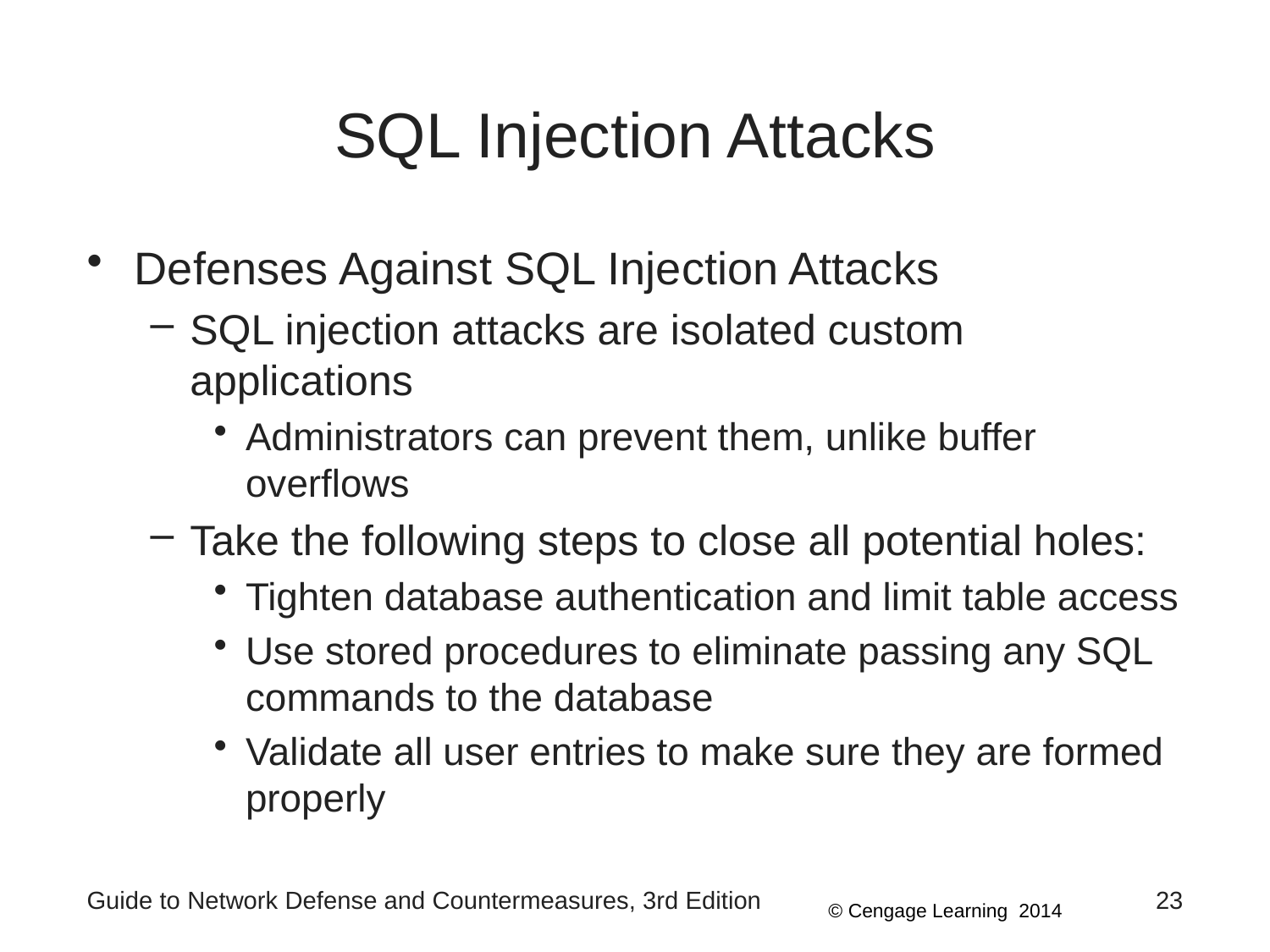

# SQL Injection Attacks
Defenses Against SQL Injection Attacks
SQL injection attacks are isolated custom applications
Administrators can prevent them, unlike buffer overflows
Take the following steps to close all potential holes:
Tighten database authentication and limit table access
Use stored procedures to eliminate passing any SQL commands to the database
Validate all user entries to make sure they are formed properly
Guide to Network Defense and Countermeasures, 3rd Edition
23